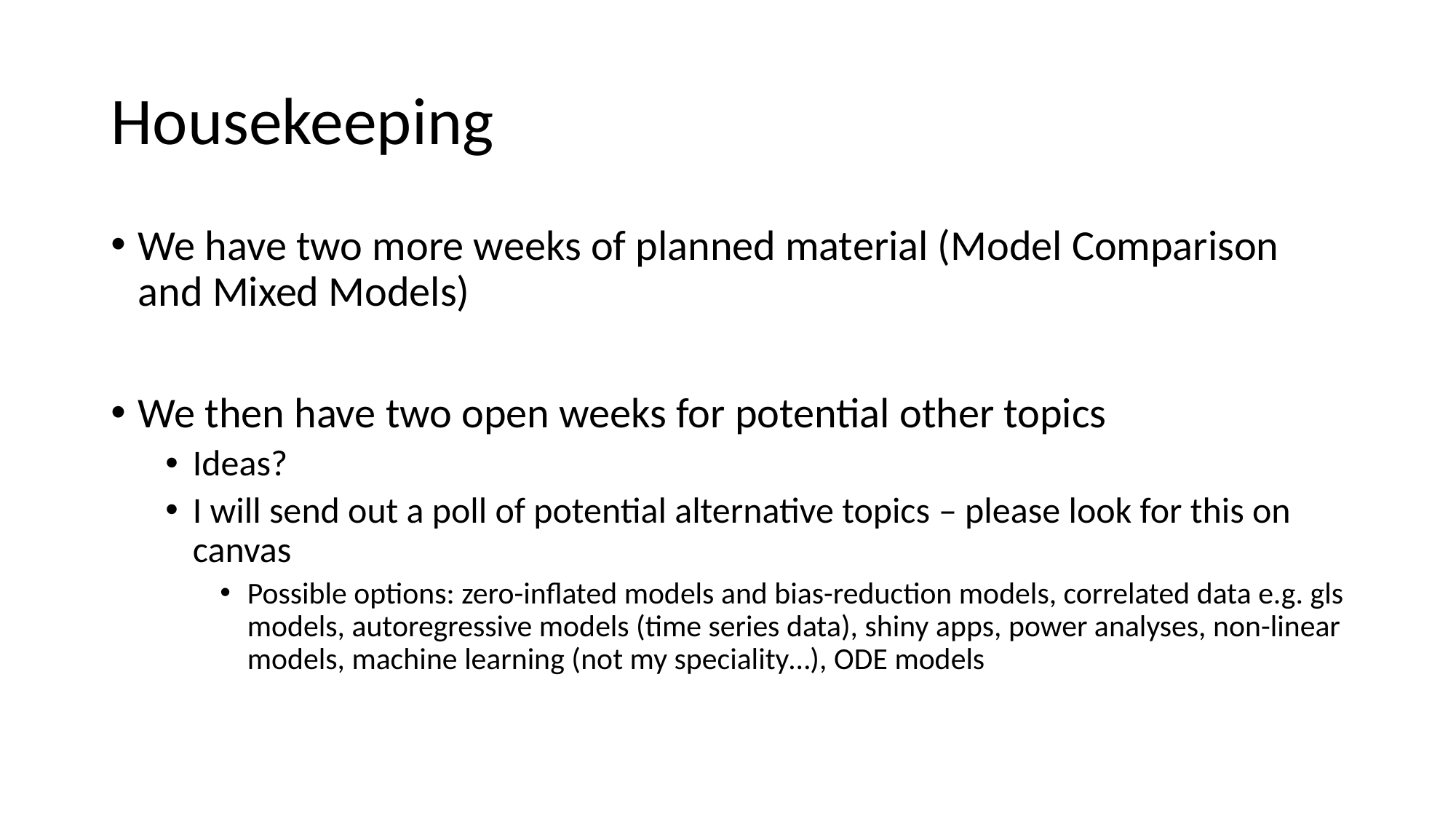

# Housekeeping
We have two more weeks of planned material (Model Comparison and Mixed Models)

We then have two open weeks for potential other topics
Ideas?
I will send out a poll of potential alternative topics – please look for this on canvas
Possible options: zero-inflated models and bias-reduction models, correlated data e.g. gls models, autoregressive models (time series data), shiny apps, power analyses, non-linear models, machine learning (not my speciality…), ODE models